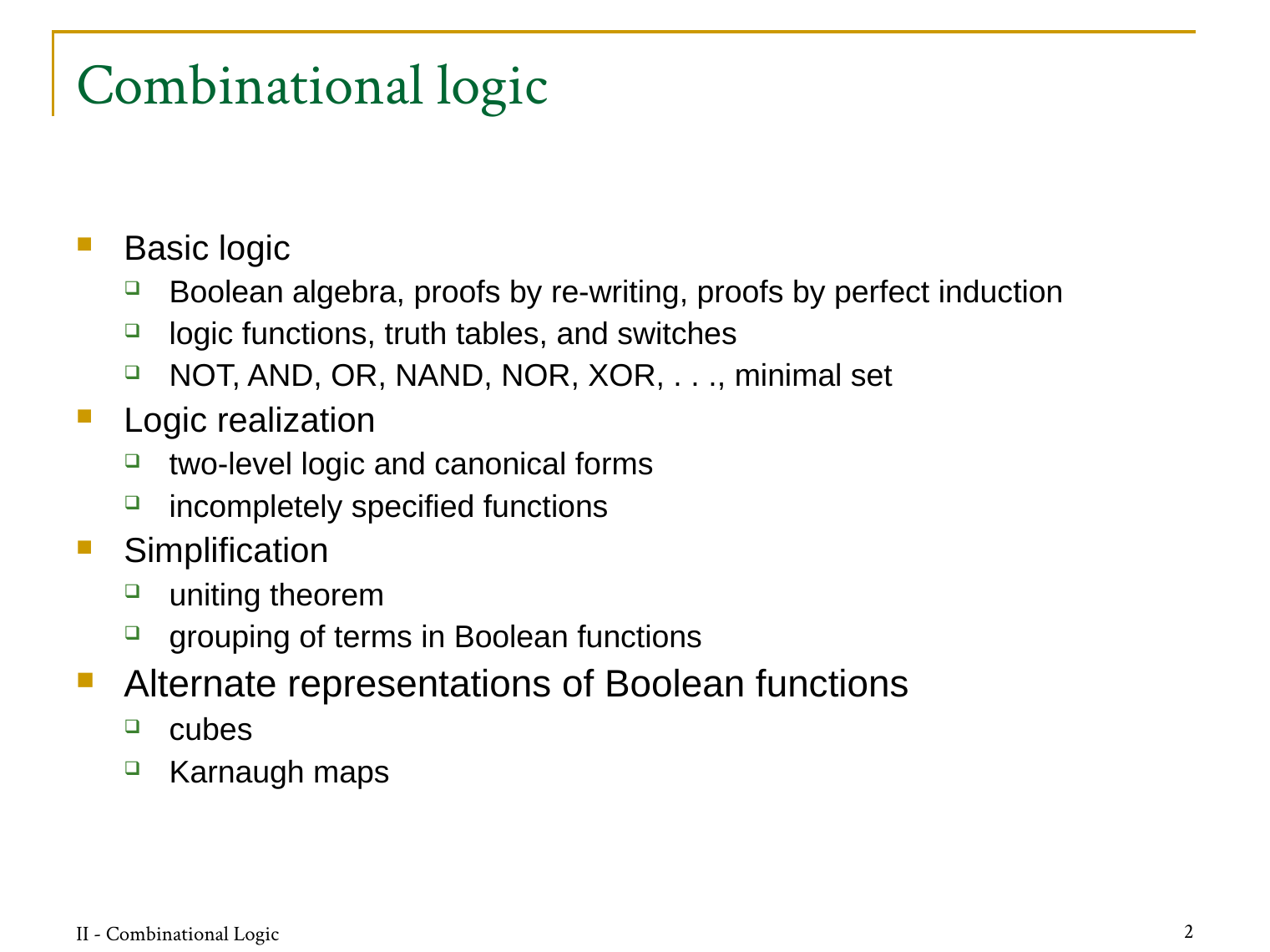

# Combinational logic
Basic logic
Boolean algebra, proofs by re-writing, proofs by perfect induction
logic functions, truth tables, and switches
NOT, AND, OR, NAND, NOR, XOR, . . ., minimal set
Logic realization
two-level logic and canonical forms
incompletely specified functions
Simplification
uniting theorem
grouping of terms in Boolean functions
Alternate representations of Boolean functions
cubes
Karnaugh maps
II - Combinational Logic
2